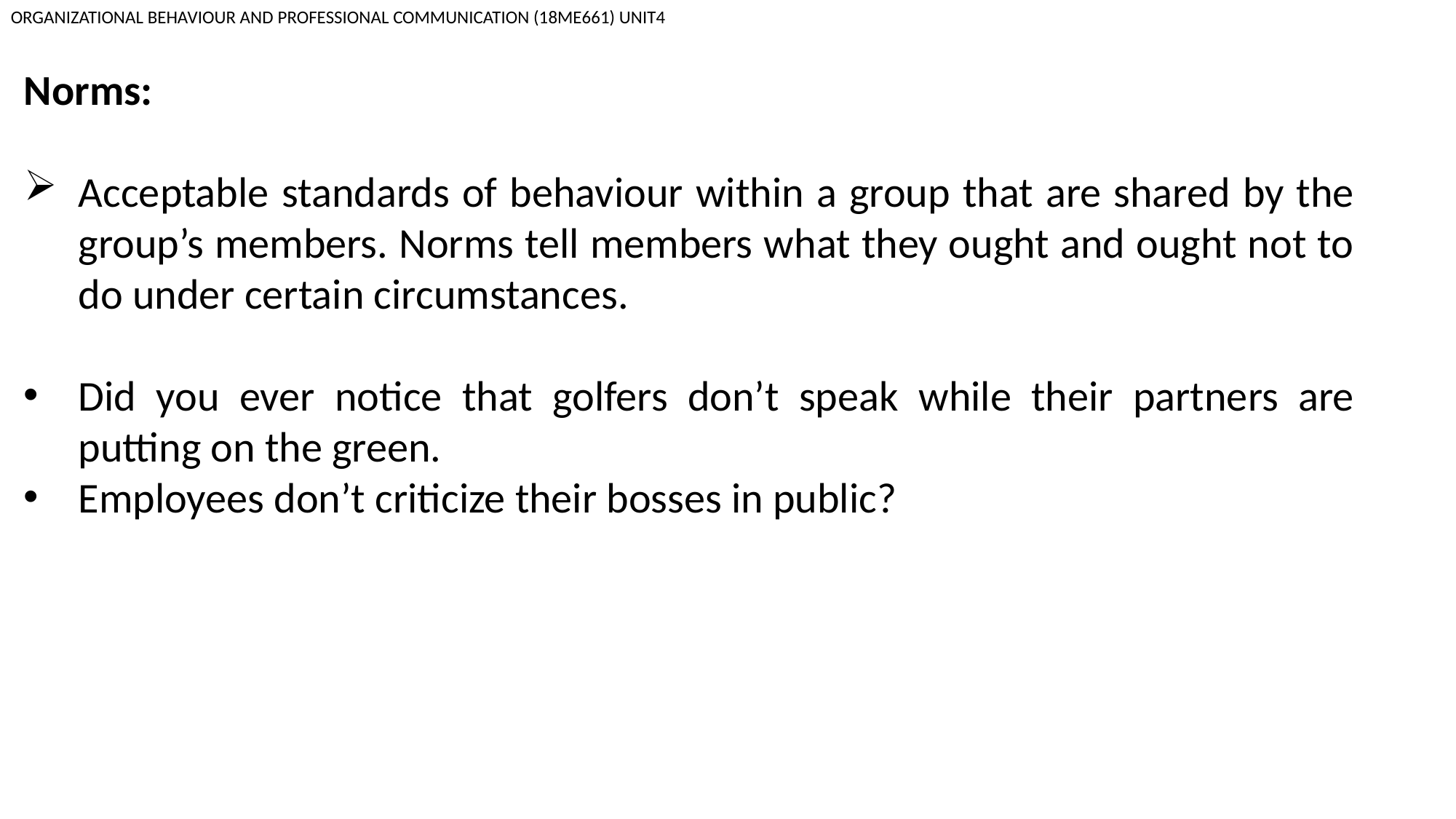

ORGANIZATIONAL BEHAVIOUR AND PROFESSIONAL COMMUNICATION (18ME661) UNIT4
Norms:

Acceptable standards of behaviour within a group that are shared by the group’s members. Norms tell members what they ought and ought not to do under certain circumstances.

Did you ever notice that golfers don’t speak while their partners are putting on the green.
Employees don’t criticize their bosses in public?